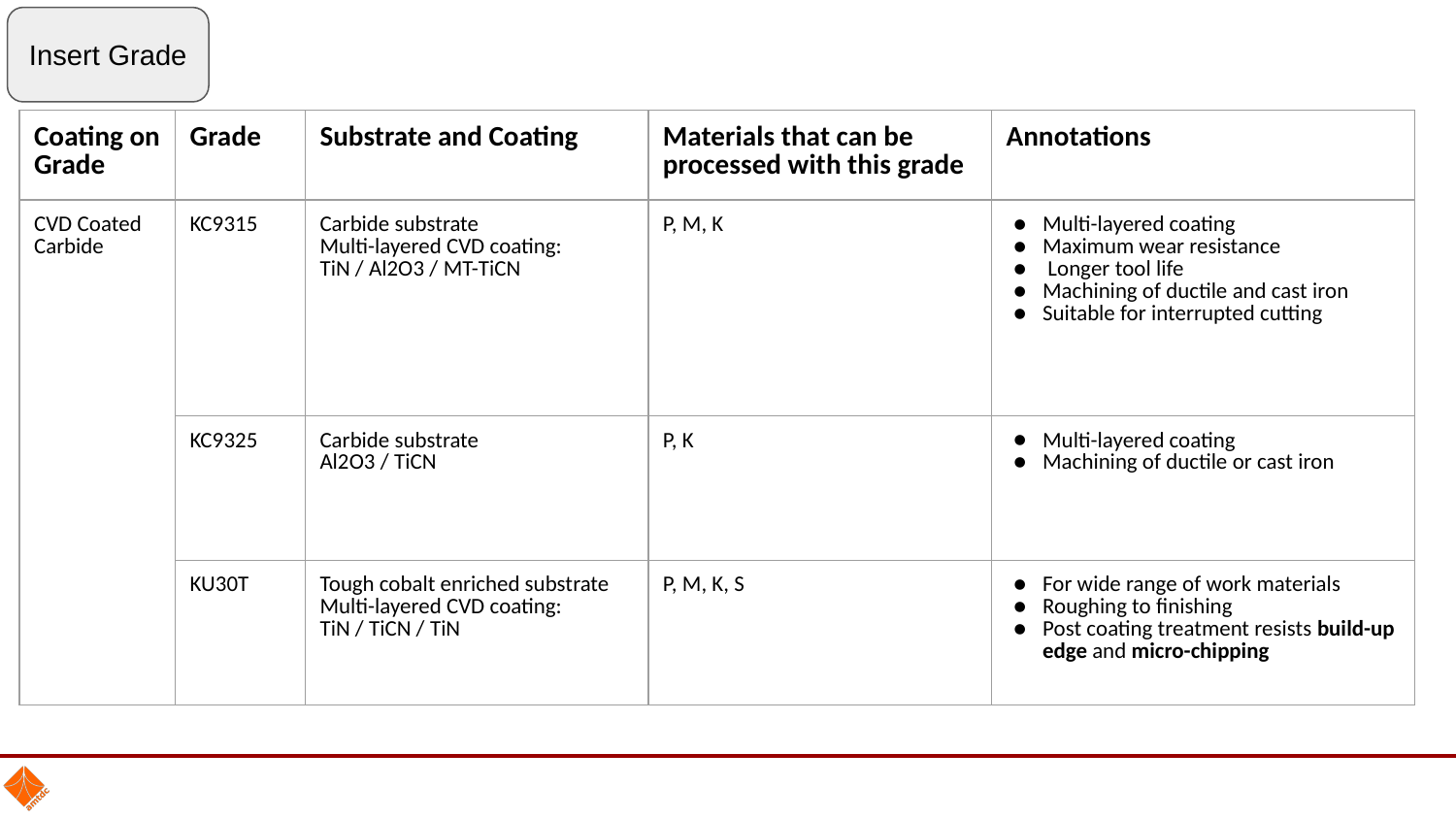

Insert Grade
| Coating on Grade | Grade | Substrate and Coating | Materials that can be processed with this grade | Annotations |
| --- | --- | --- | --- | --- |
| CVD Coated Carbide | KC9315 | Carbide substrate Multi-layered CVD coating: TiN / Al2O3 / MT-TiCN | P, M, K | Multi-layered coating Maximum wear resistance Longer tool life Machining of ductile and cast iron Suitable for interrupted cutting |
|  | KC9325 | Carbide substrate Al2O3 / TiCN | P, K | Multi-layered coating Machining of ductile or cast iron |
|  | KU30T | Tough cobalt enriched substrate Multi-layered CVD coating: TiN / TiCN / TiN | P, M, K, S | For wide range of work materials Roughing to finishing Post coating treatment resists build-up edge and micro-chipping |